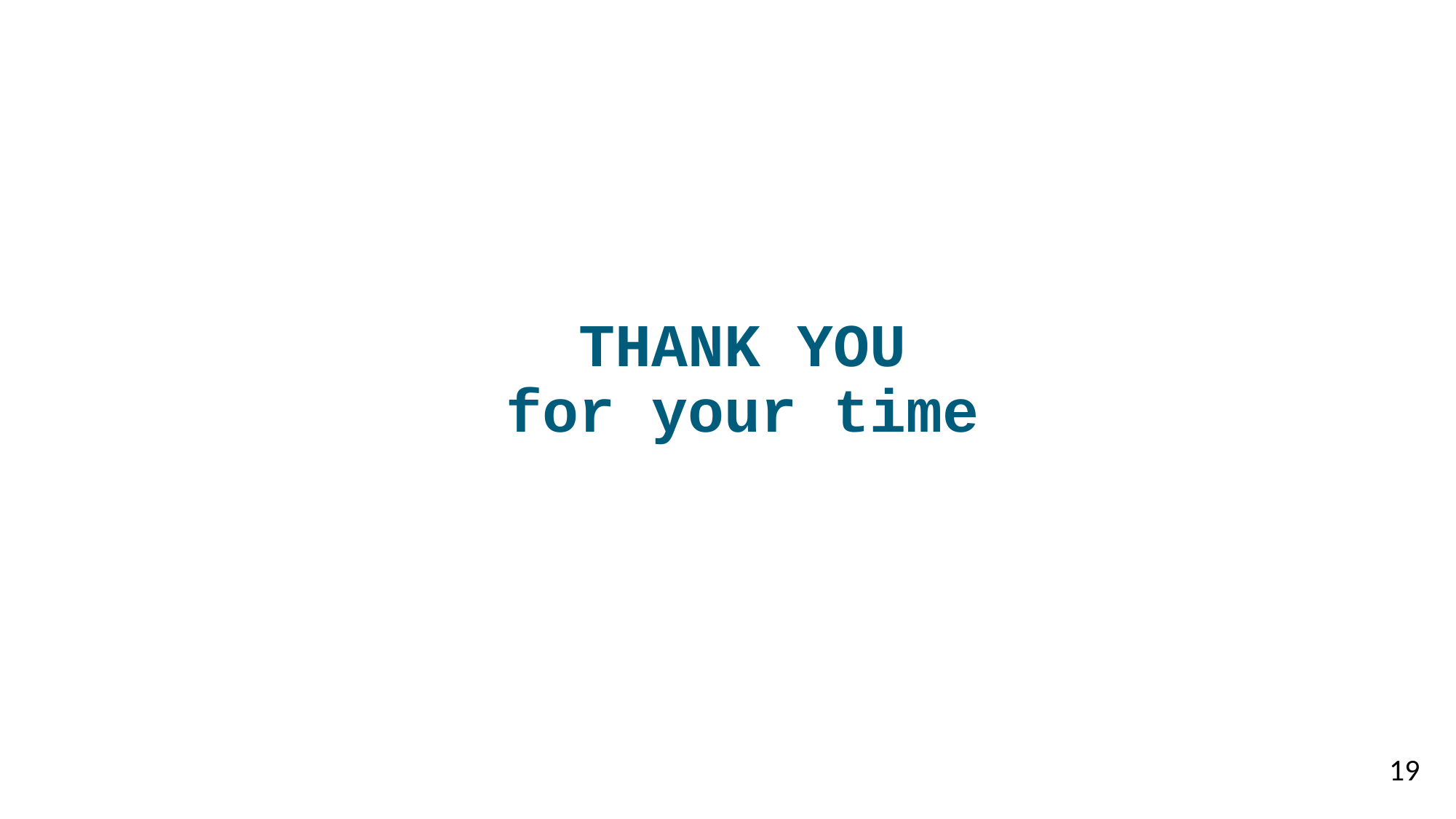

# THANK YOU for your time
19